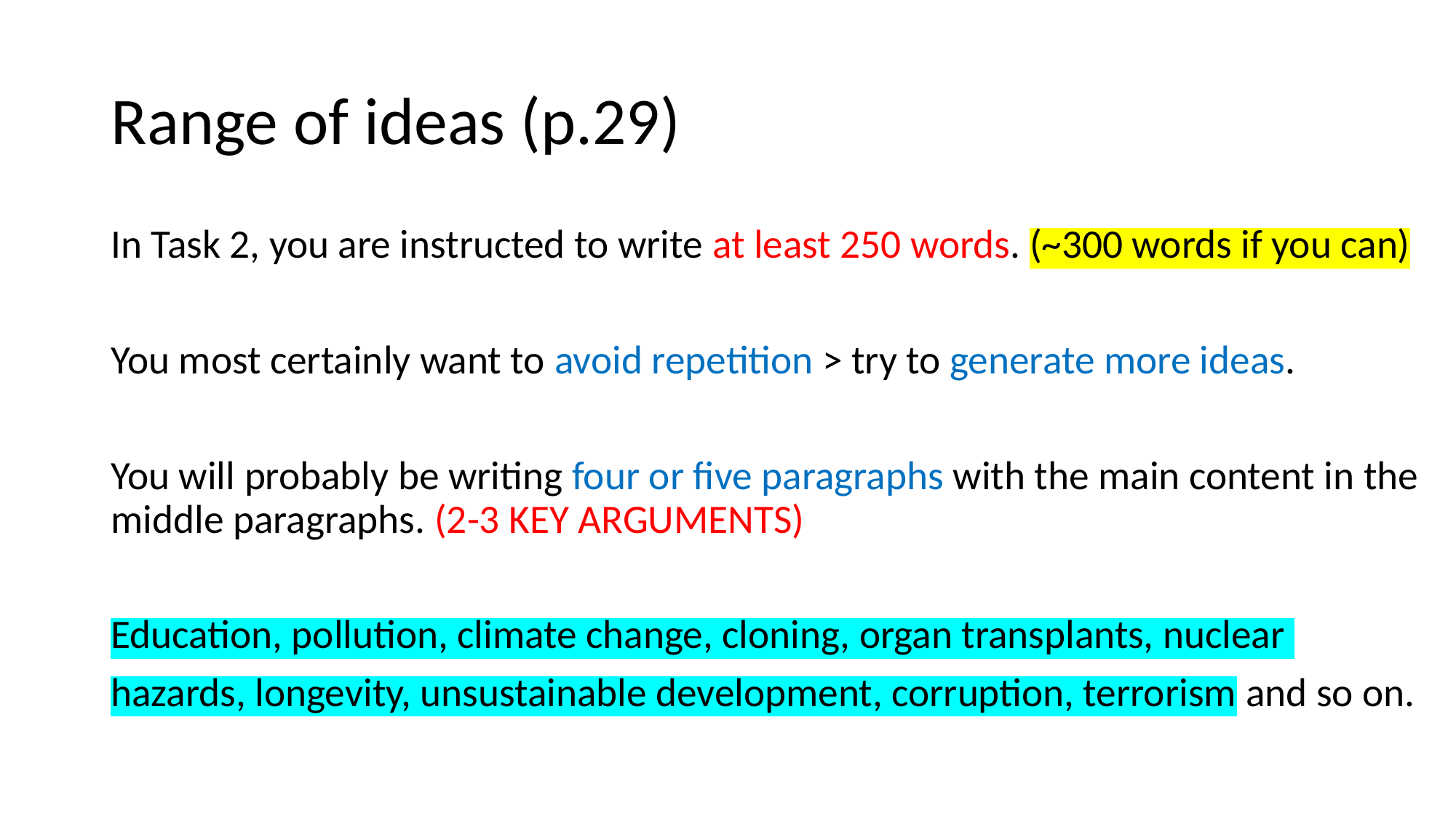

# Range of ideas (p.29)
In Task 2, you are instructed to write at least 250 words. (~300 words if you can)

You most certainly want to avoid repetition > try to generate more ideas.

You will probably be writing four or five paragraphs with the main content in the middle paragraphs. (2-3 KEY ARGUMENTS)

Education, pollution, climate change, cloning, organ transplants, nuclear
hazards, longevity, unsustainable development, corruption, terrorism and so on.